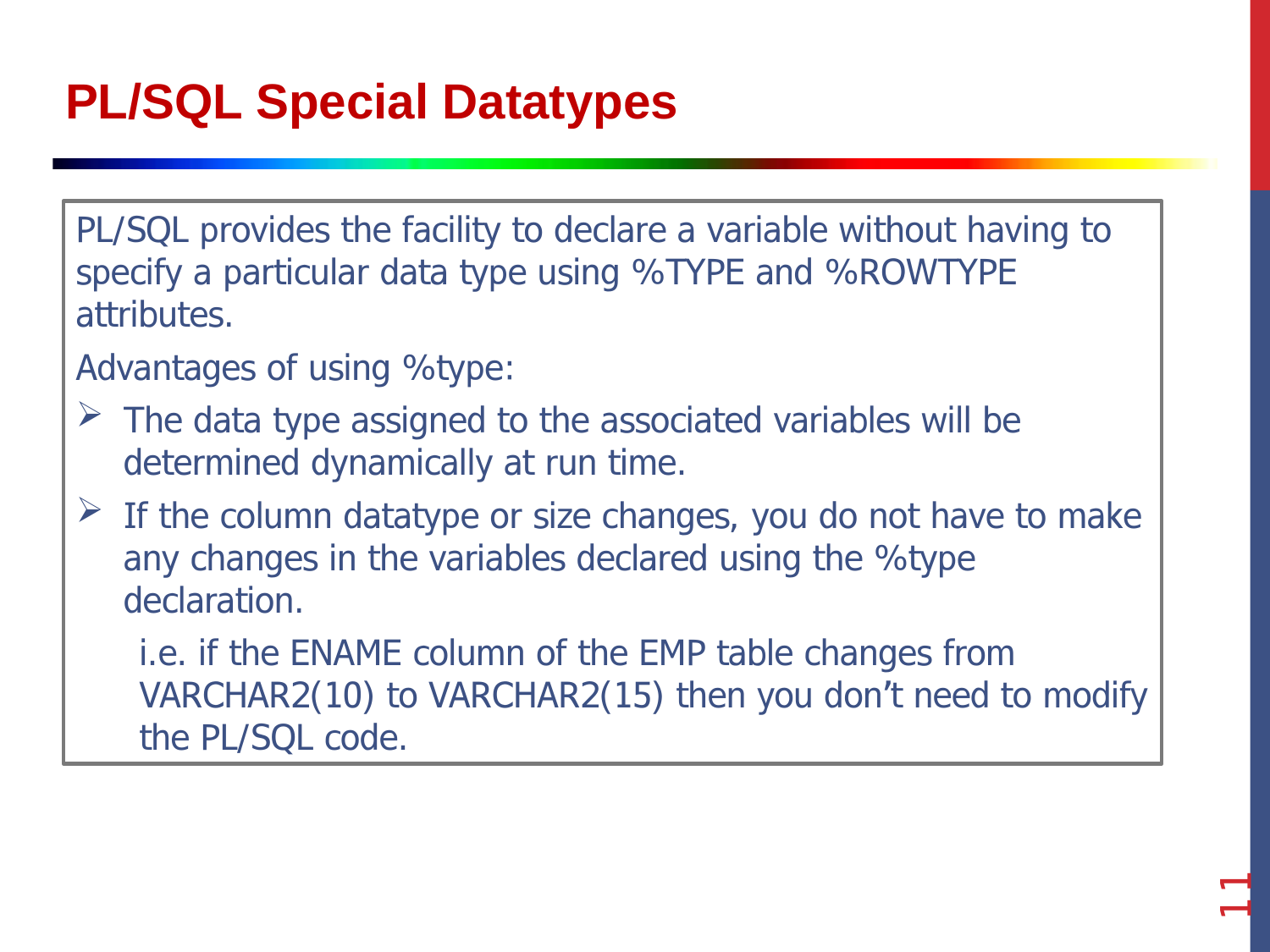

PL/SQL Special Datatypes
PL/SQL provides the facility to declare a variable without having to specify a particular data type using %TYPE and %ROWTYPE attributes.
Advantages of using %type:
The data type assigned to the associated variables will be determined dynamically at run time.
If the column datatype or size changes, you do not have to make any changes in the variables declared using the %type declaration.
i.e. if the ENAME column of the EMP table changes from  VARCHAR2(10) to VARCHAR2(15) then you don’t need to modify the PL/SQL code.
11